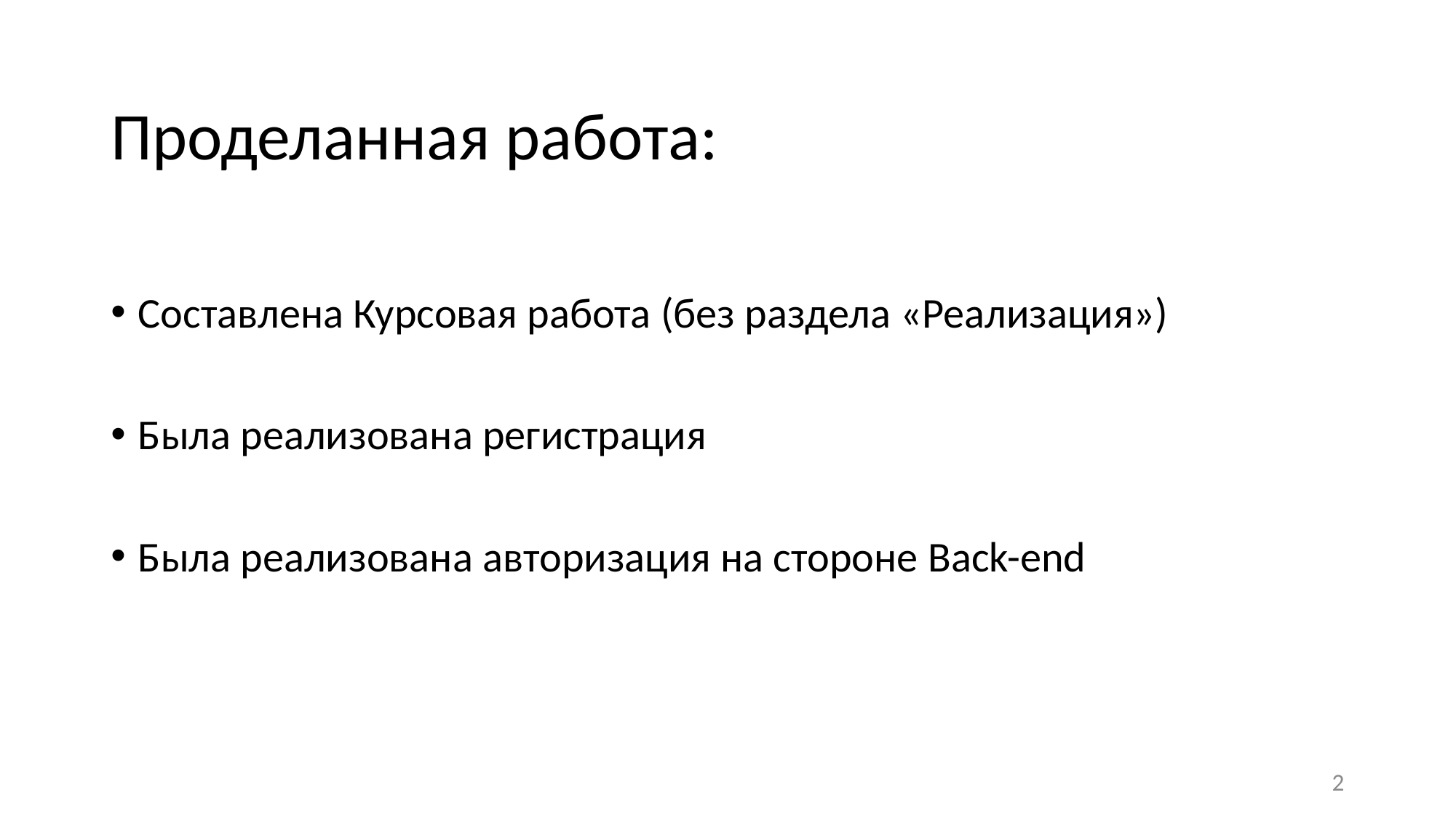

# Проделанная работа:
Составлена Курсовая работа (без раздела «Реализация»)

Была реализована регистрация

Была реализована авторизация на стороне Back-end
2